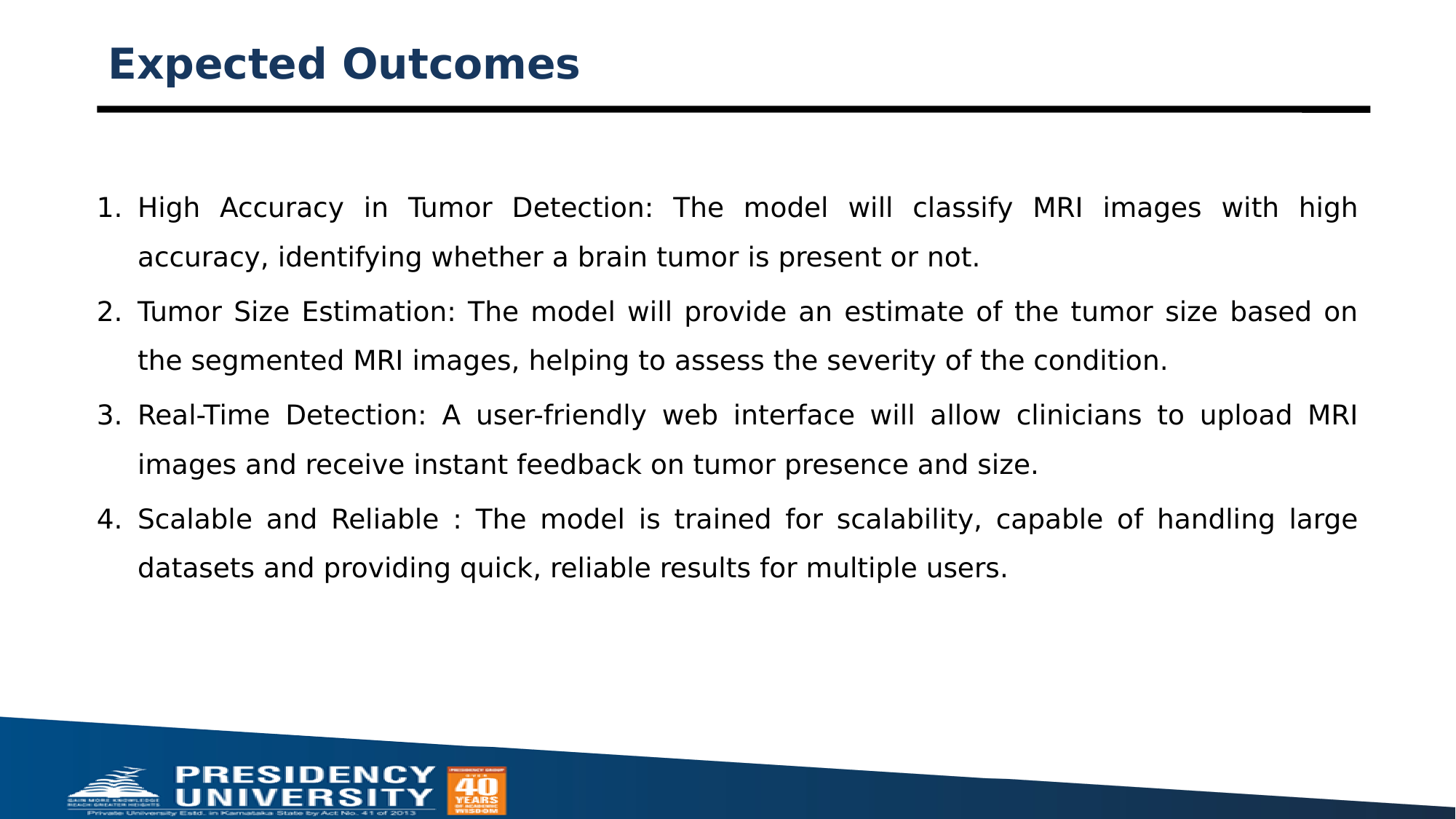

# Expected Outcomes
High Accuracy in Tumor Detection: The model will classify MRI images with high accuracy, identifying whether a brain tumor is present or not.
Tumor Size Estimation: The model will provide an estimate of the tumor size based on the segmented MRI images, helping to assess the severity of the condition.
Real-Time Detection: A user-friendly web interface will allow clinicians to upload MRI images and receive instant feedback on tumor presence and size.
Scalable and Reliable : The model is trained for scalability, capable of handling large datasets and providing quick, reliable results for multiple users.